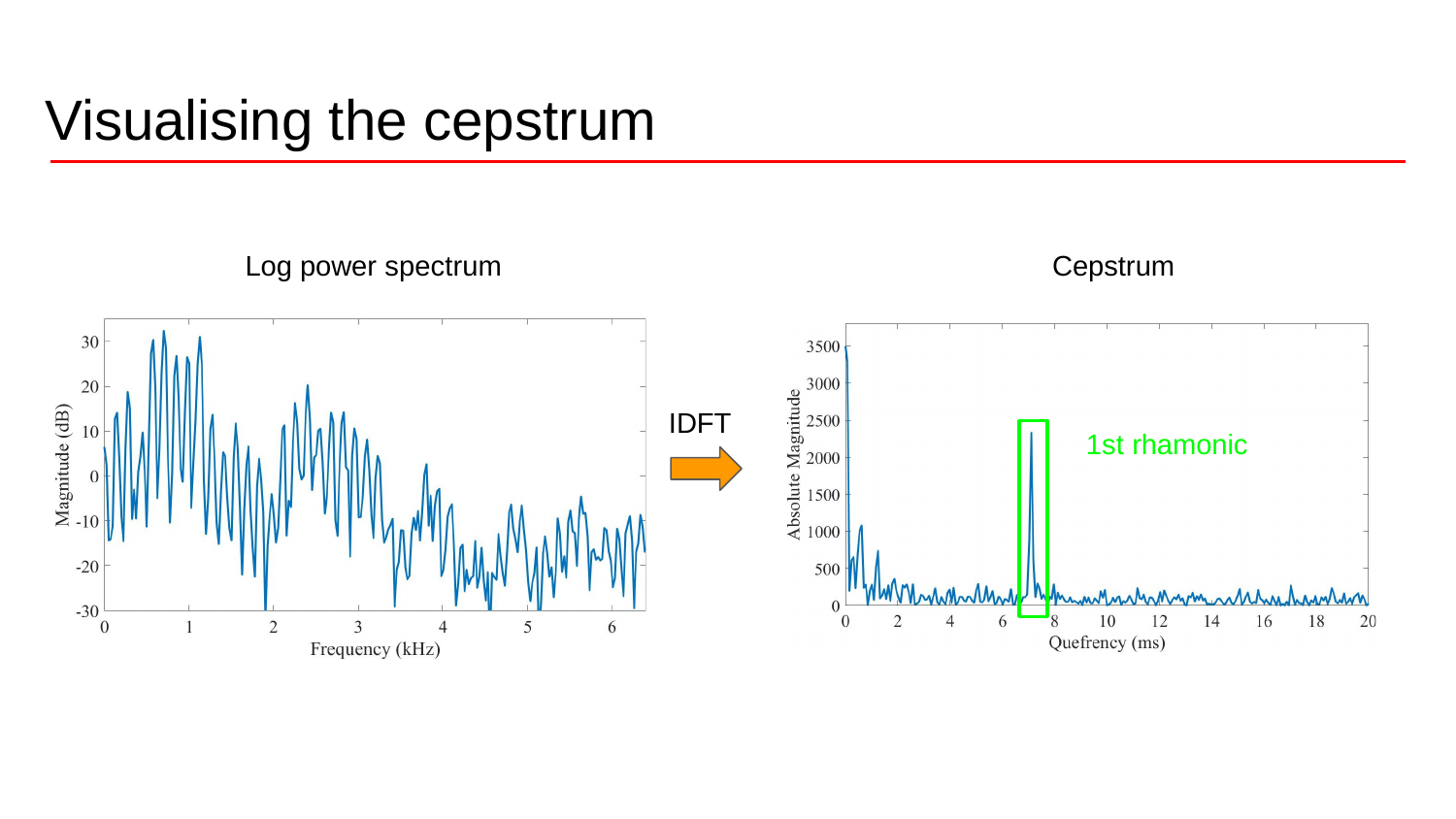

# Visualising the cepstrum

Log power spectrum
Cepstrum

IDFT

1st rhamonic